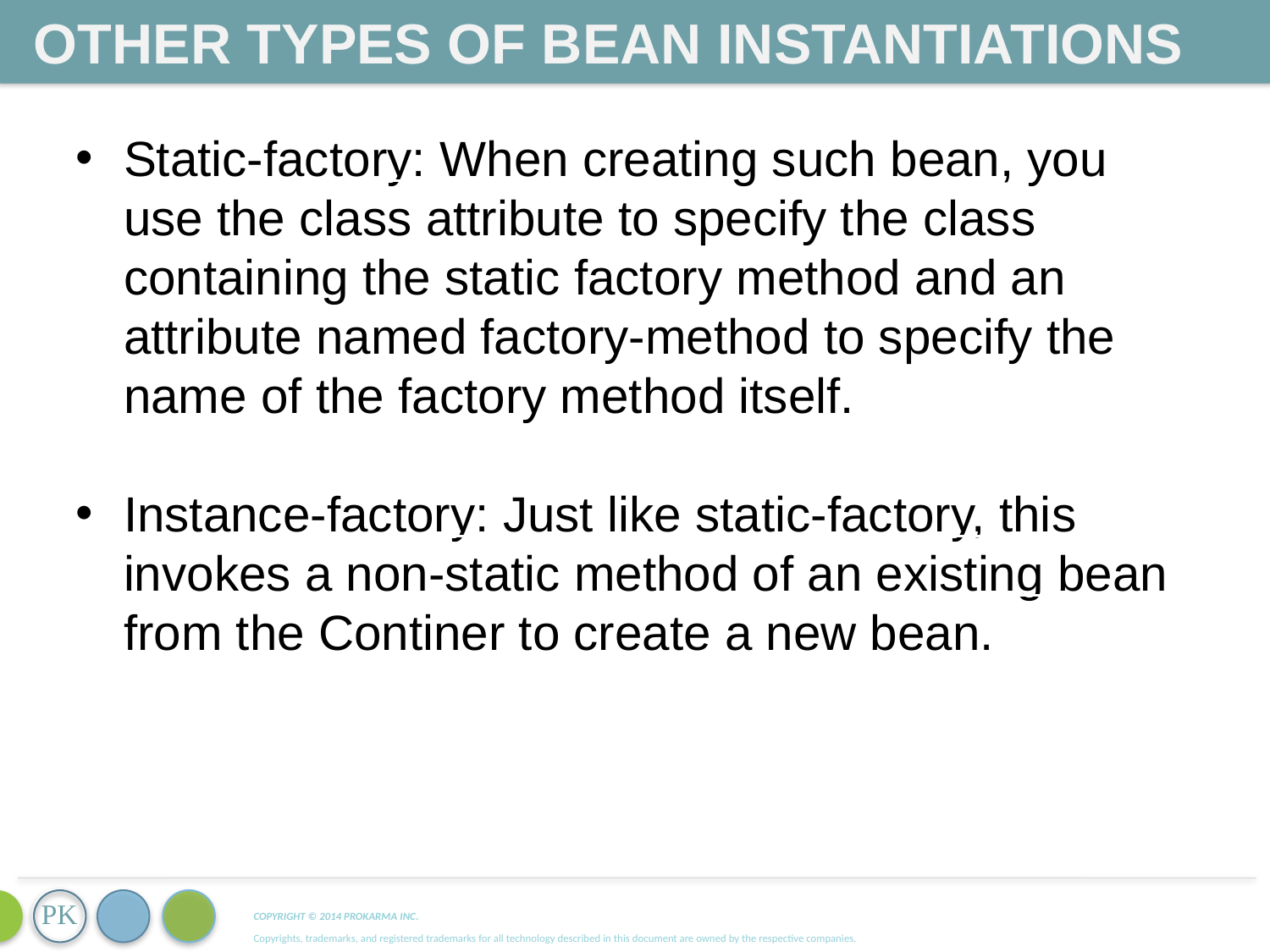

Other Types Of Bean Instantiations
Static-factory: When creating such bean, you use the class attribute to specify the class containing the static factory method and an attribute named factory-method to specify the name of the factory method itself.

Instance-factory: Just like static-factory, this invokes a non-static method of an existing bean from the Continer to create a new bean.